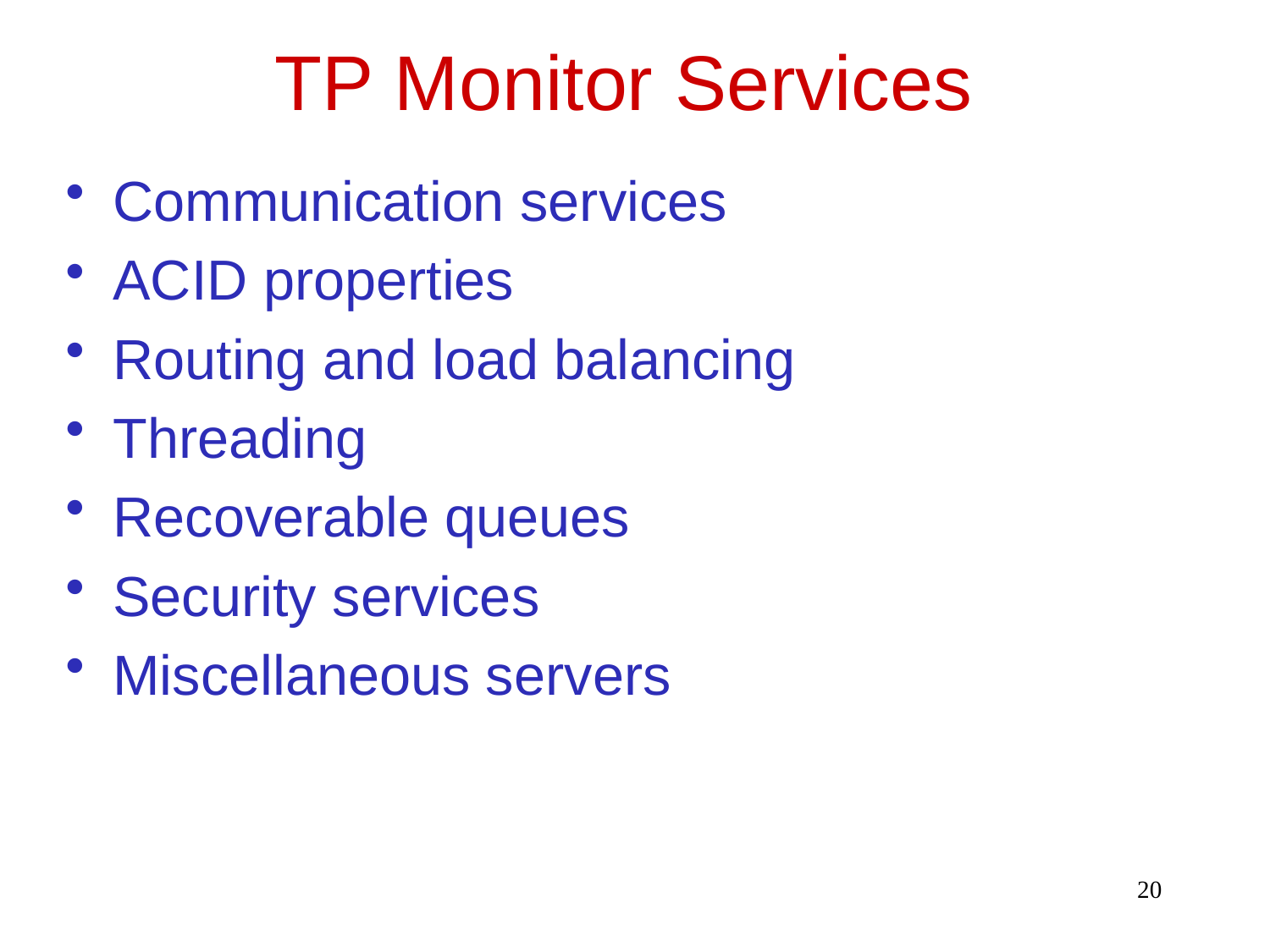

# TP Monitor Services
Communication services
ACID properties
Routing and load balancing
Threading
Recoverable queues
Security services
Miscellaneous servers

20